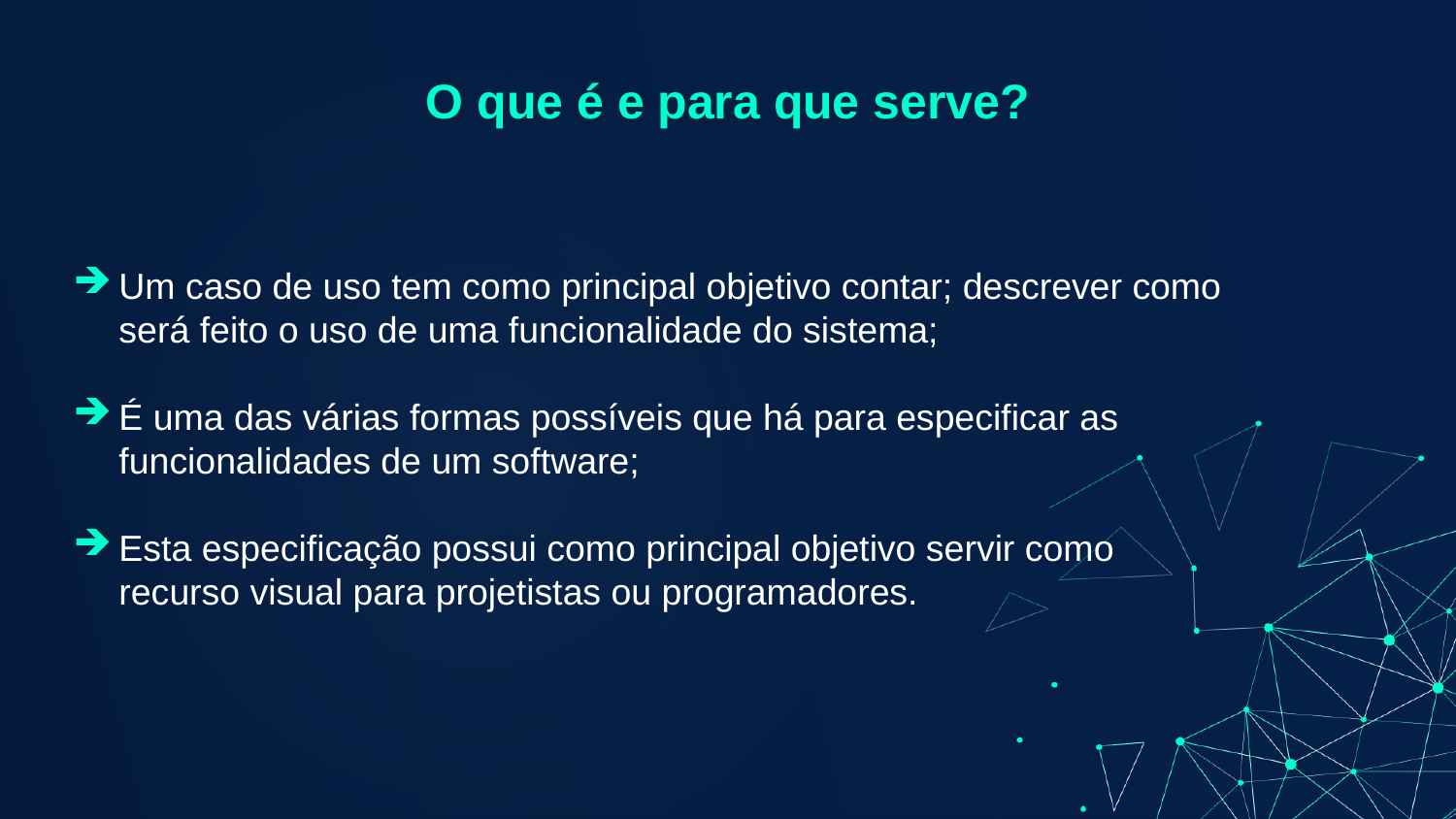

# O que é e para que serve?
Um caso de uso tem como principal objetivo contar; descrever como será feito o uso de uma funcionalidade do sistema;

É uma das várias formas possíveis que há para especificar as funcionalidades de um software;

Esta especificação possui como principal objetivo servir como recurso visual para projetistas ou programadores.